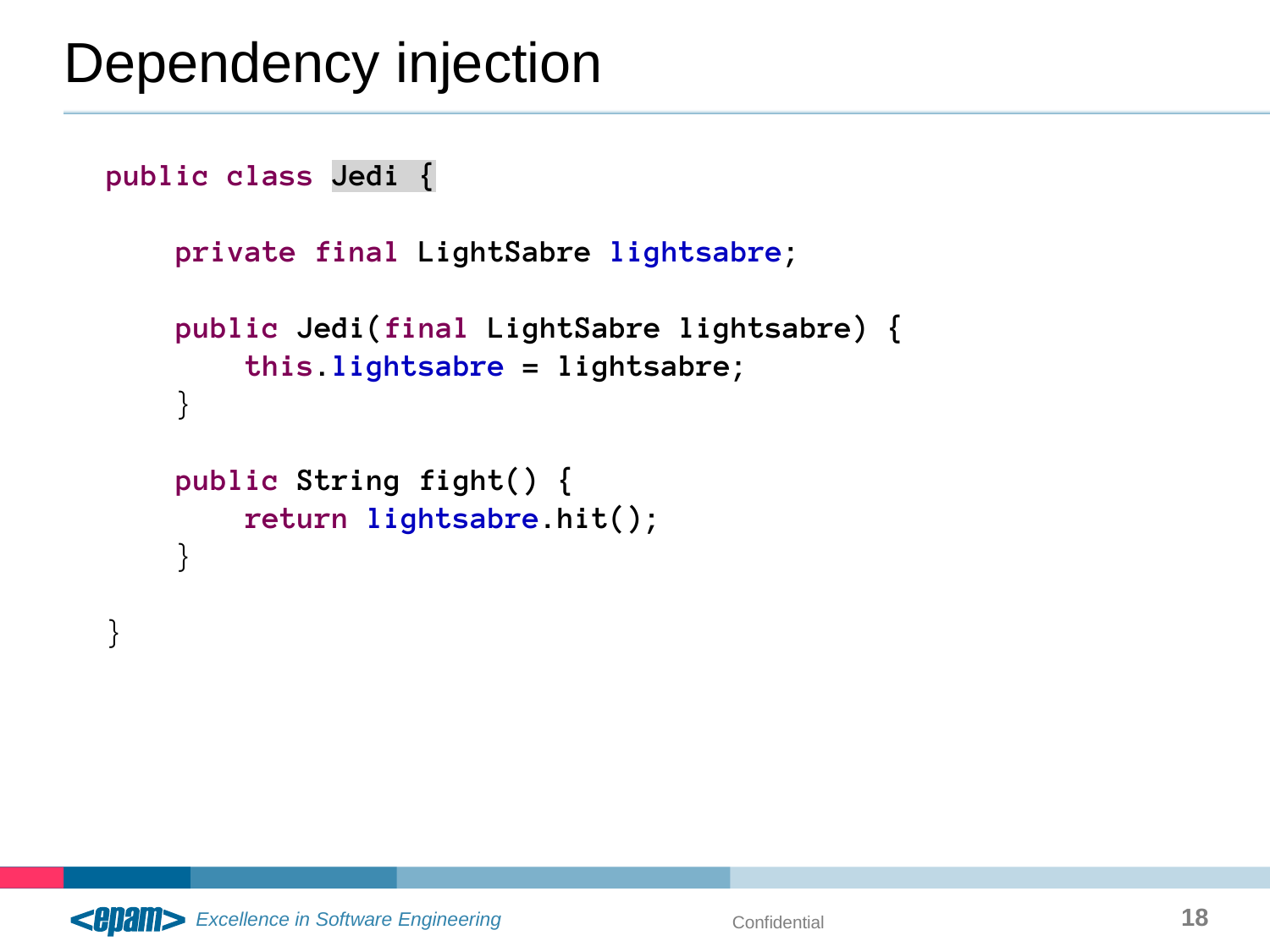

# Dependency injection
public class Jedi {

    private final LightSabre lightsabre;

    public Jedi(final LightSabre lightsabre) {
        this.lightsabre = lightsabre;
    }

    public String fight() {
        return lightsabre.hit();
    }

}
18
Confidential